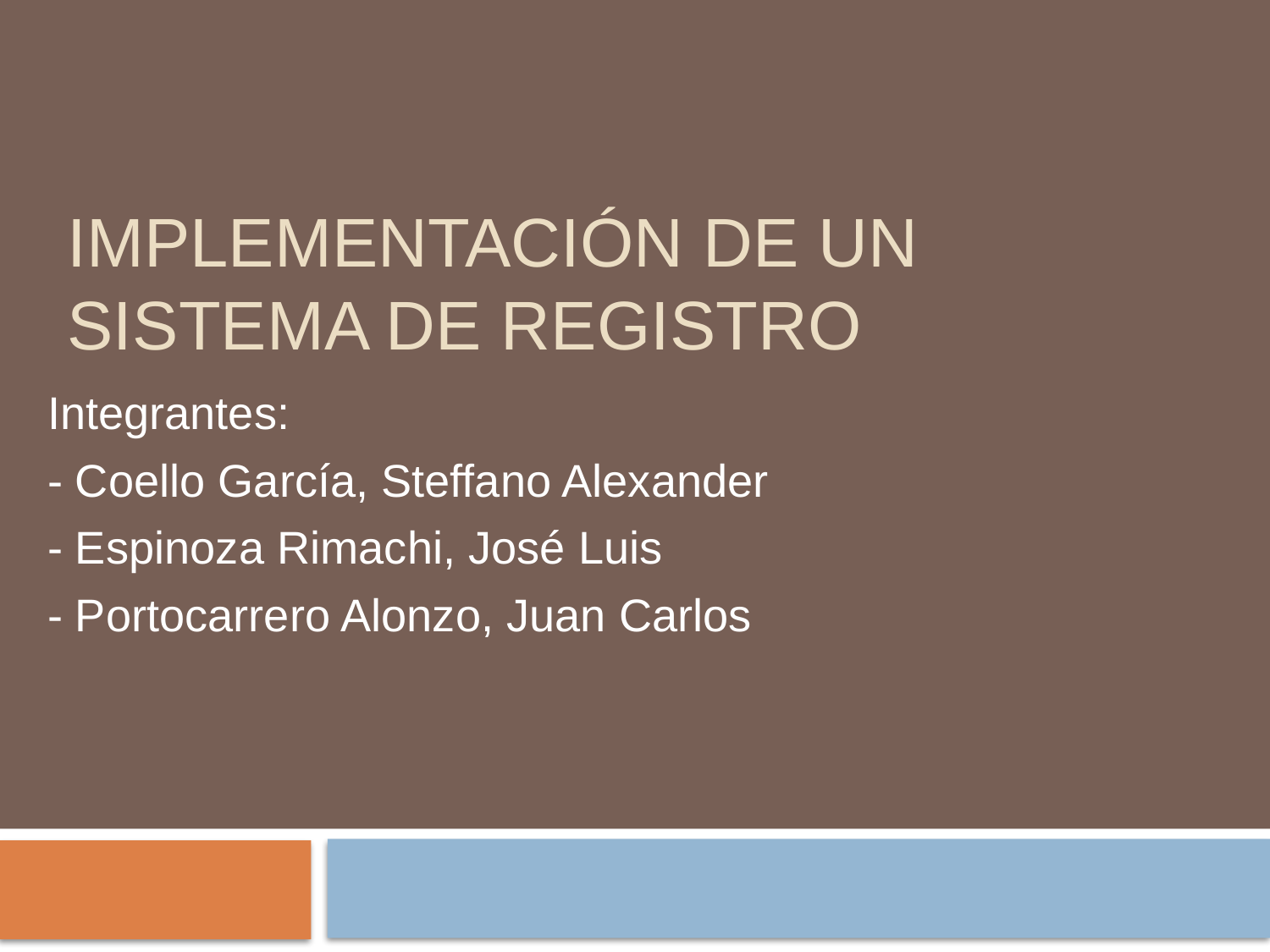

# Implementación de un sistema de registro
Integrantes:
- Coello García, Steffano Alexander
- Espinoza Rimachi, José Luis
- Portocarrero Alonzo, Juan Carlos